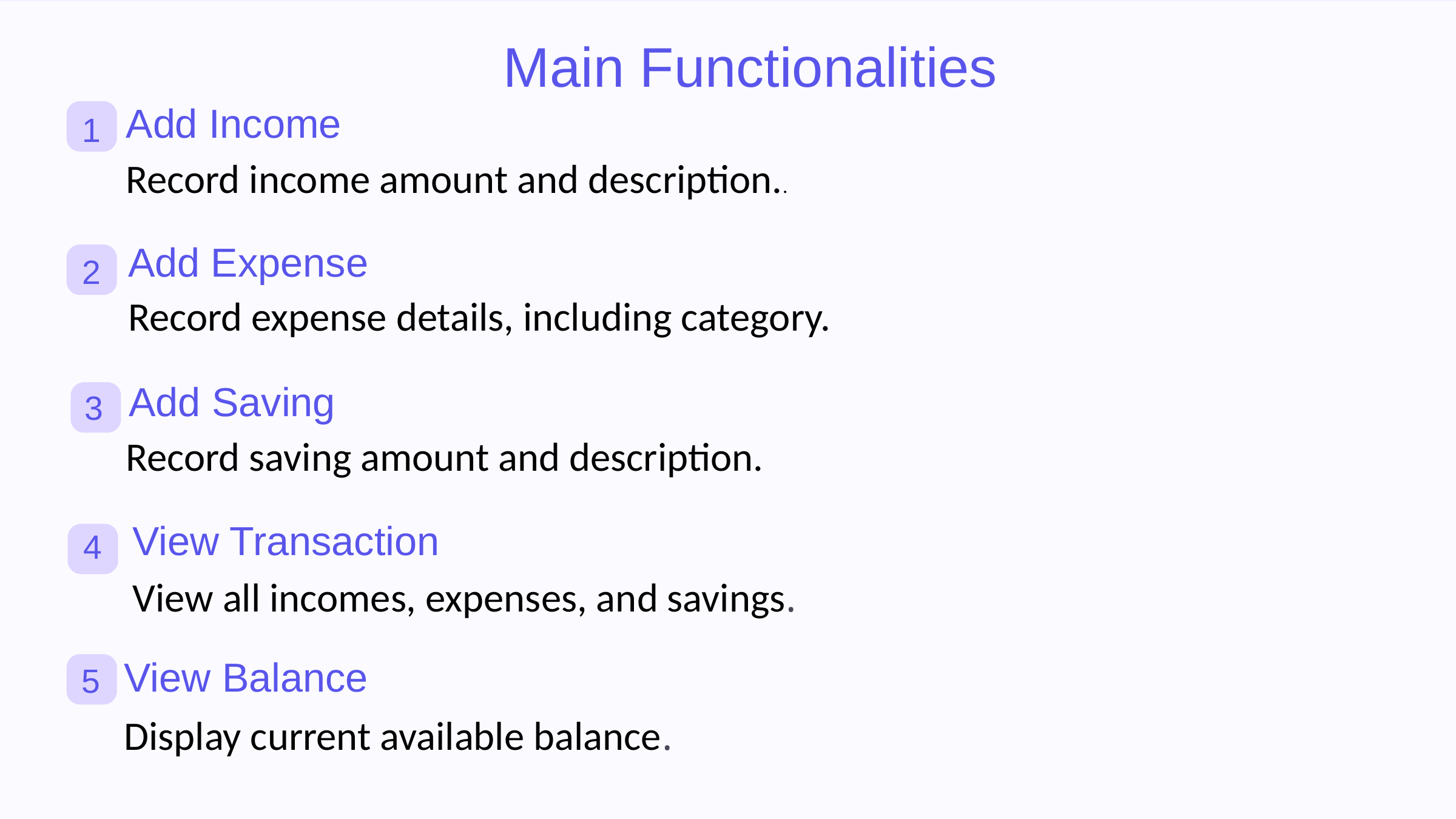

Main Functionalities

Add Income
1
Record income amount and description..

Add Expense
2
Record expense details, including category.

Add Saving
3
Record saving amount and description.

View Transaction
4
View all incomes, expenses, and savings.

View Balance
5
Display current available balance.